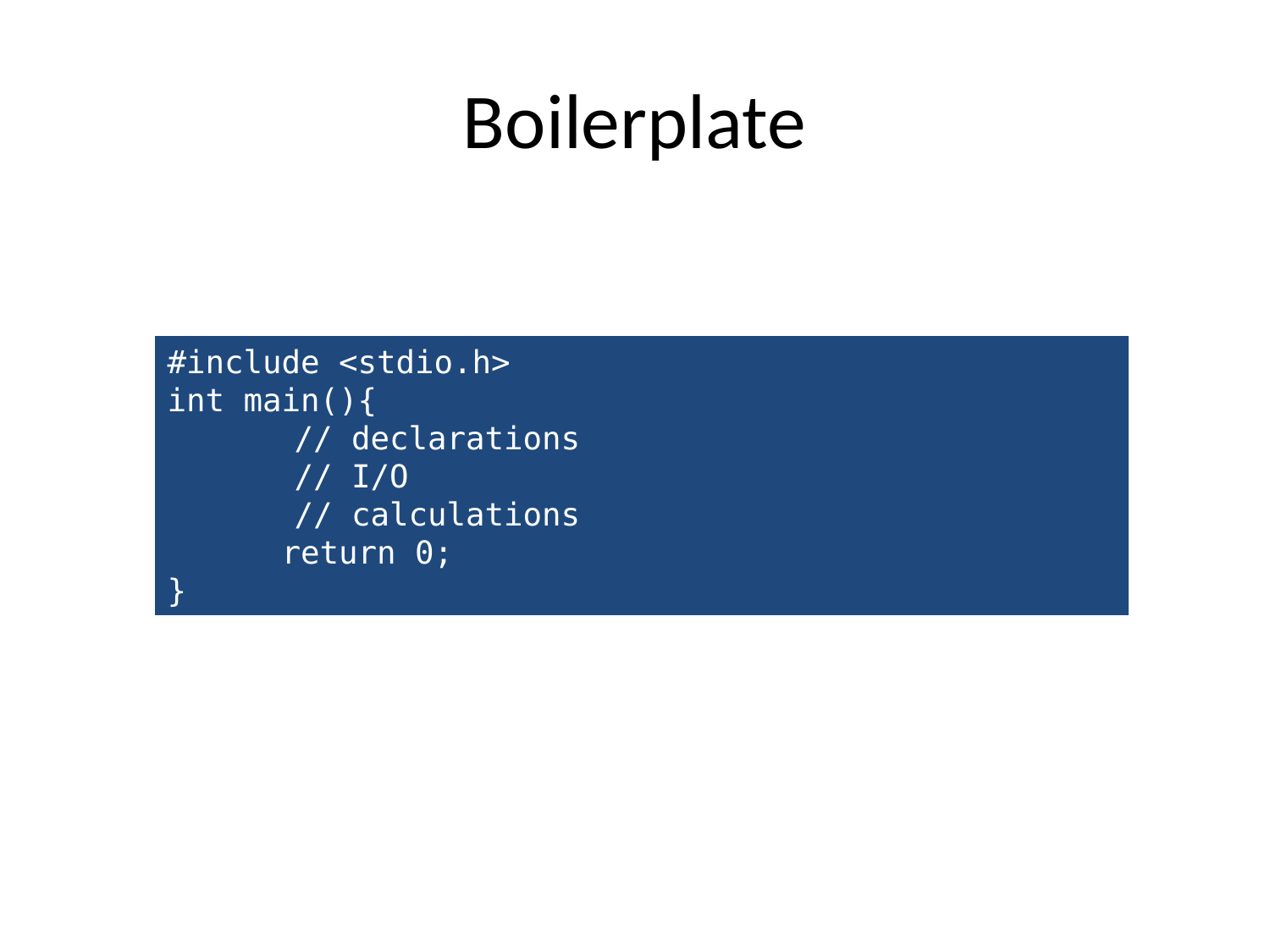

# Boilerplate
#include <stdio.h>
int main(){
	// declarations
// I/O
// calculations
      return 0;
}